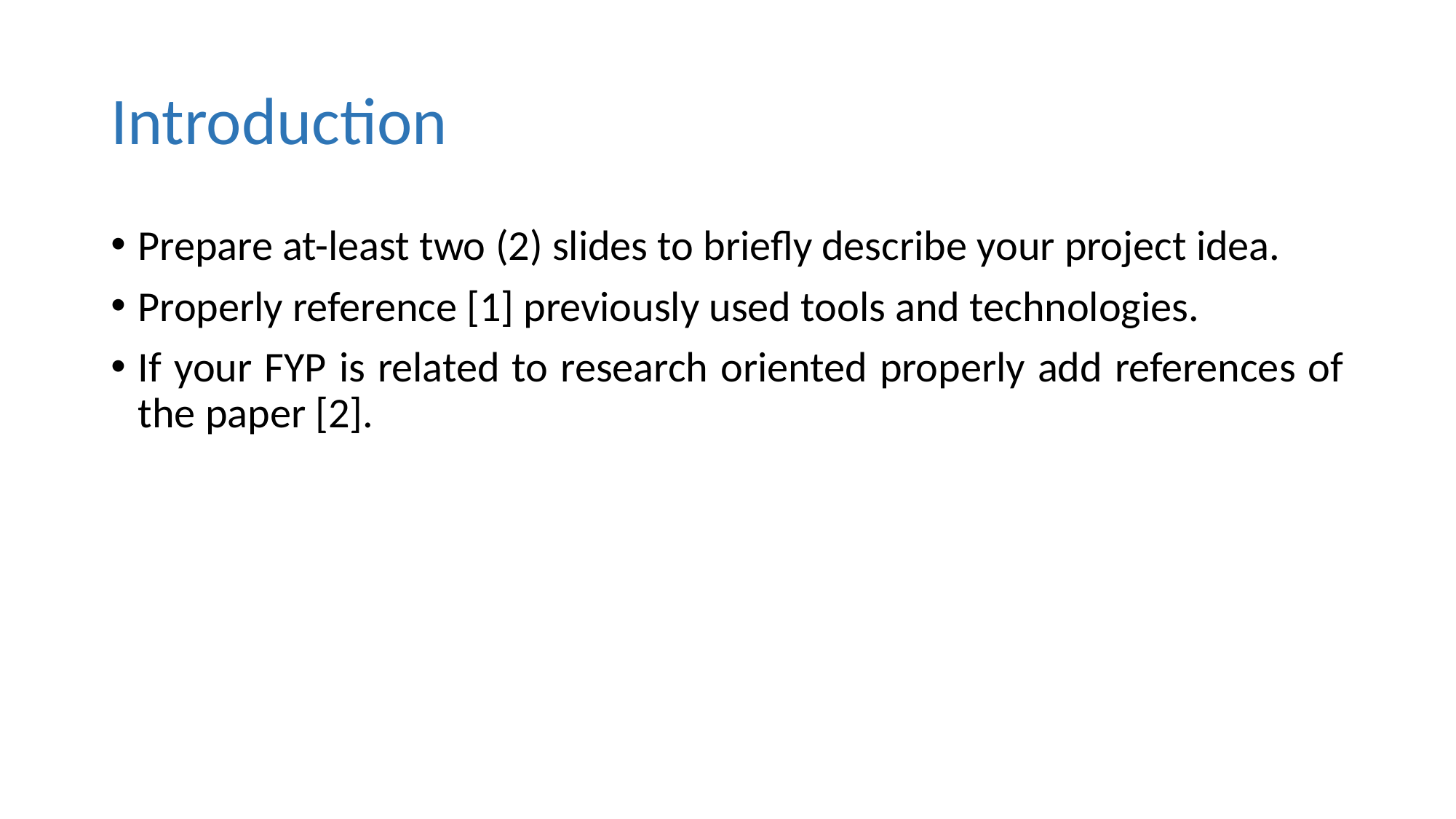

# Introduction
Prepare at-least two (2) slides to briefly describe your project idea.
Properly reference [1] previously used tools and technologies.
If your FYP is related to research oriented properly add references of the paper [2].